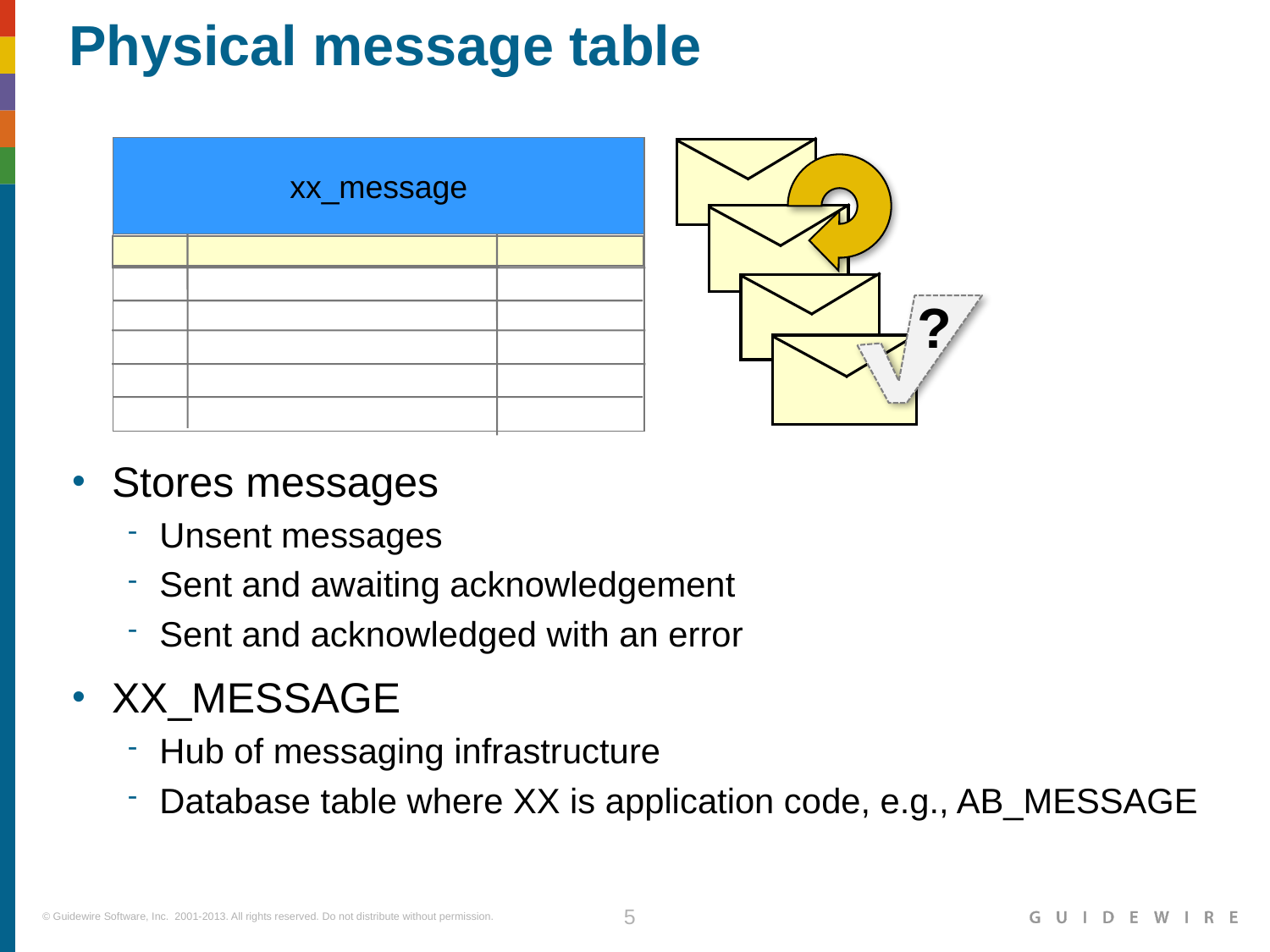

# Physical message table
xx_message

?

Stores messages
Unsent messages
Sent and awaiting acknowledgement
Sent and acknowledged with an error
XX_MESSAGE
Hub of messaging infrastructure
Database table where XX is application code, e.g., AB_MESSAGE